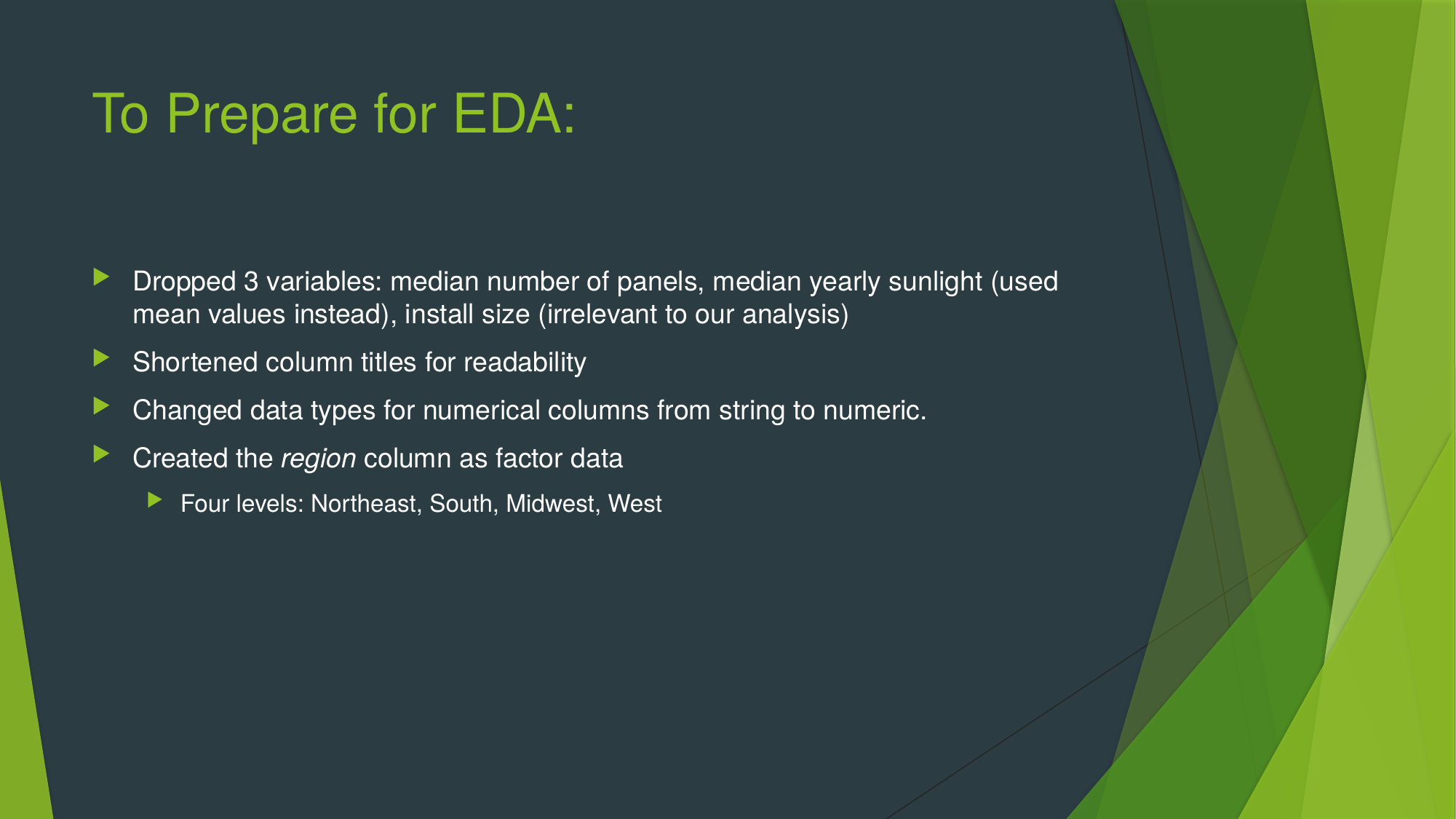

# To Prepare for EDA:
Dropped 3 variables: median number of panels, median yearly sunlight (used mean values instead), install size (irrelevant to our analysis)
Shortened column titles for readability
Changed data types for numerical columns from string to numeric.
Created the region column as factor data
Four levels: Northeast, South, Midwest, West